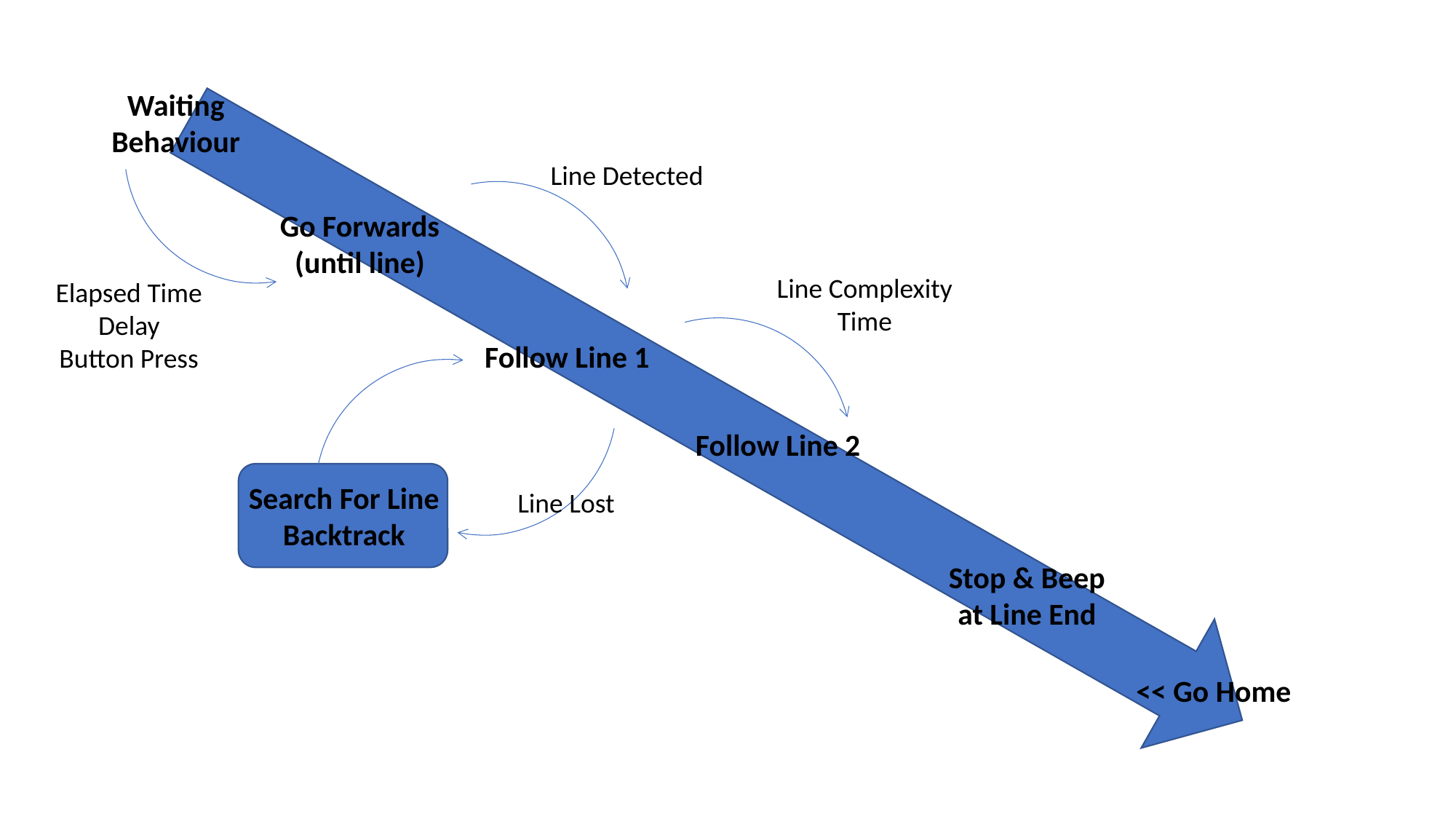

Waiting
Behaviour
Line Detected

Go Forwards
(until line)
Line Complexity
Time

Elapsed Time
Delay
Button Press

Follow Line 1

Follow Line 2

Search For Line
Backtrack
Line Lost
Stop & Beep at Line End
<< Go Home